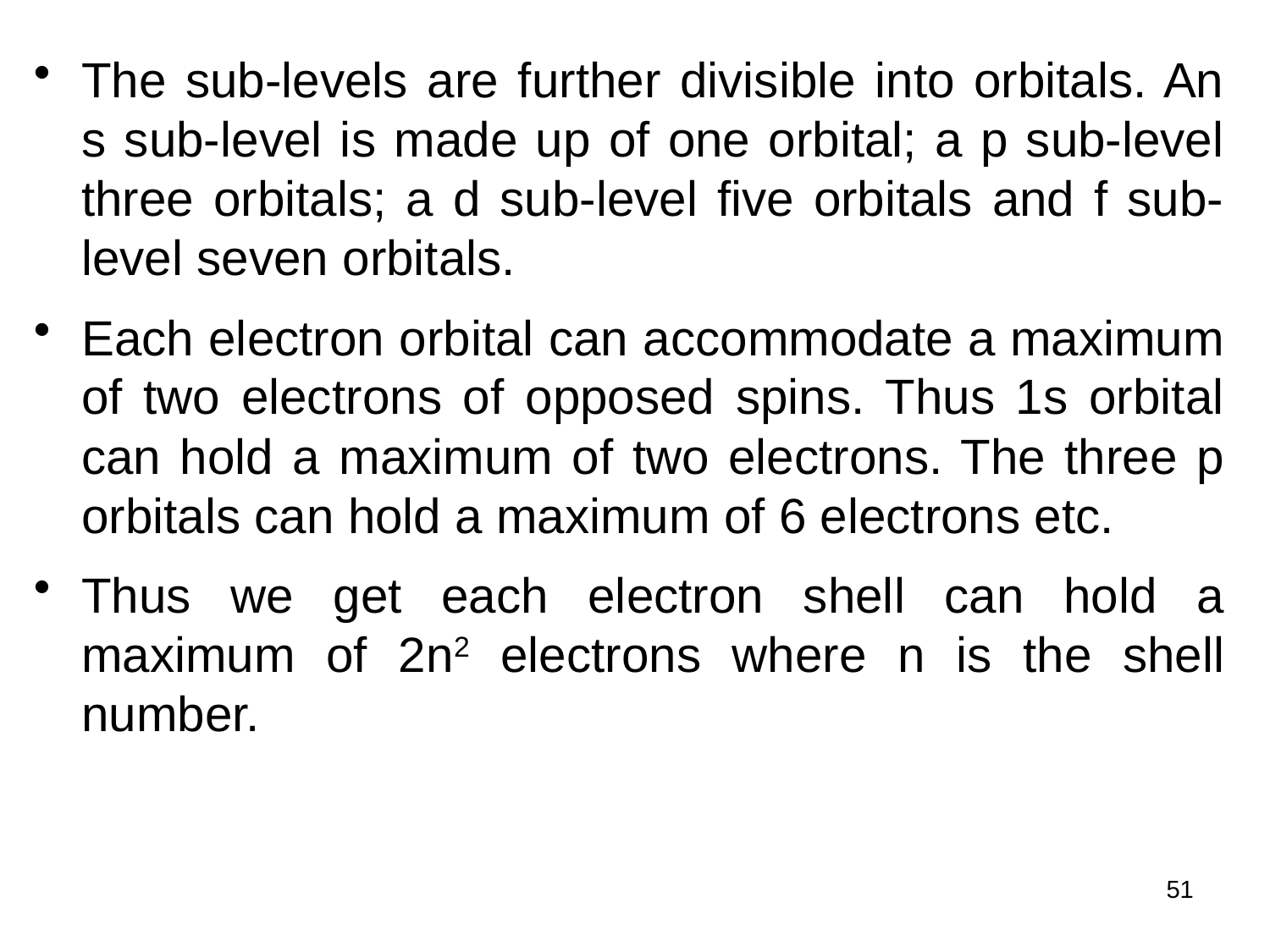

The sub-levels are further divisible into orbitals. An s sub-level is made up of one orbital; a p sub-level three orbitals; a d sub-level five orbitals and f sub-level seven orbitals.
Each electron orbital can accommodate a maximum of two electrons of opposed spins. Thus 1s orbital can hold a maximum of two electrons. The three p orbitals can hold a maximum of 6 electrons etc.
Thus we get each electron shell can hold a maximum of 2n2 electrons where n is the shell number.
51